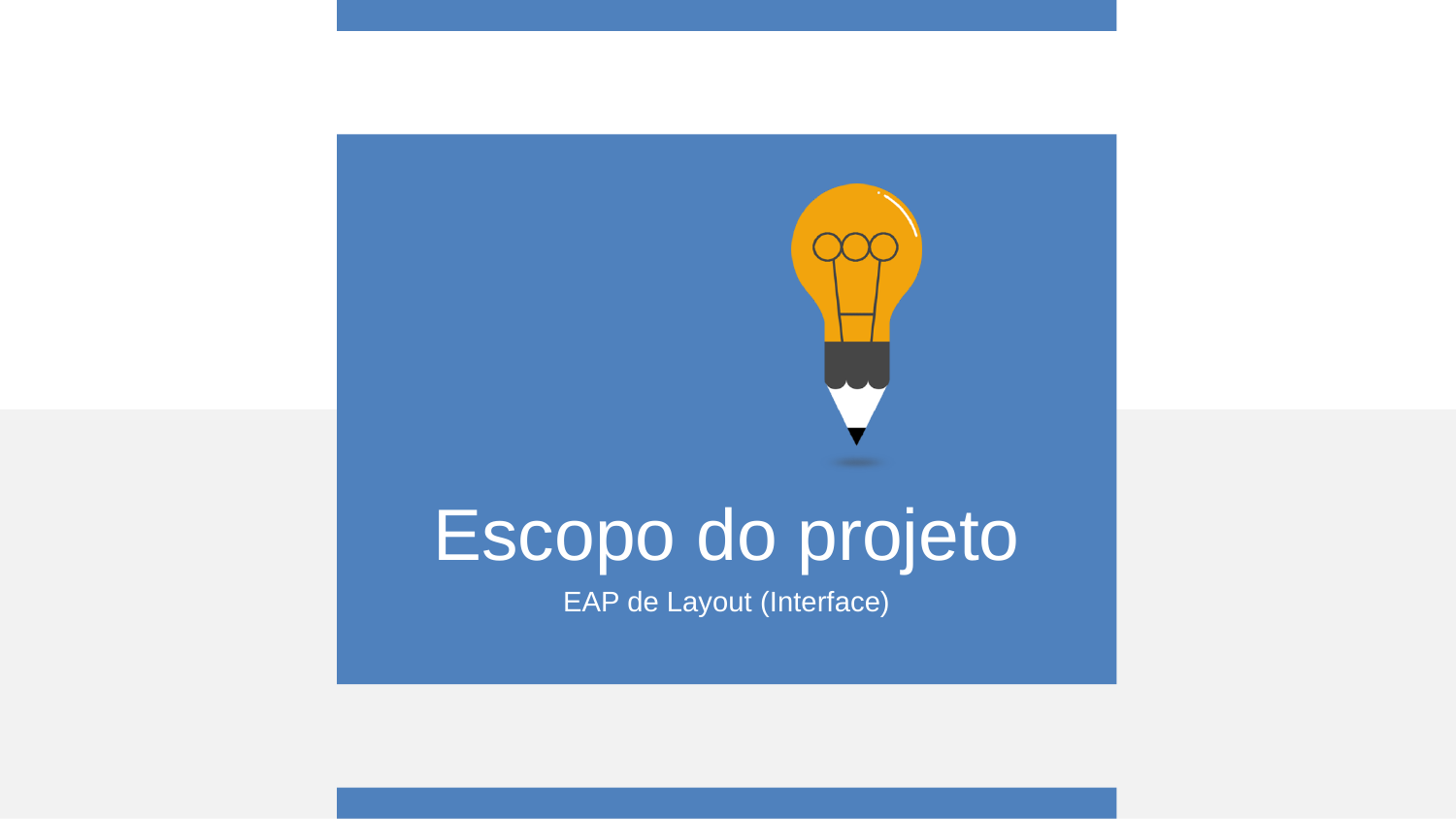

Escopo do projeto
EAP de Layout (Interface)